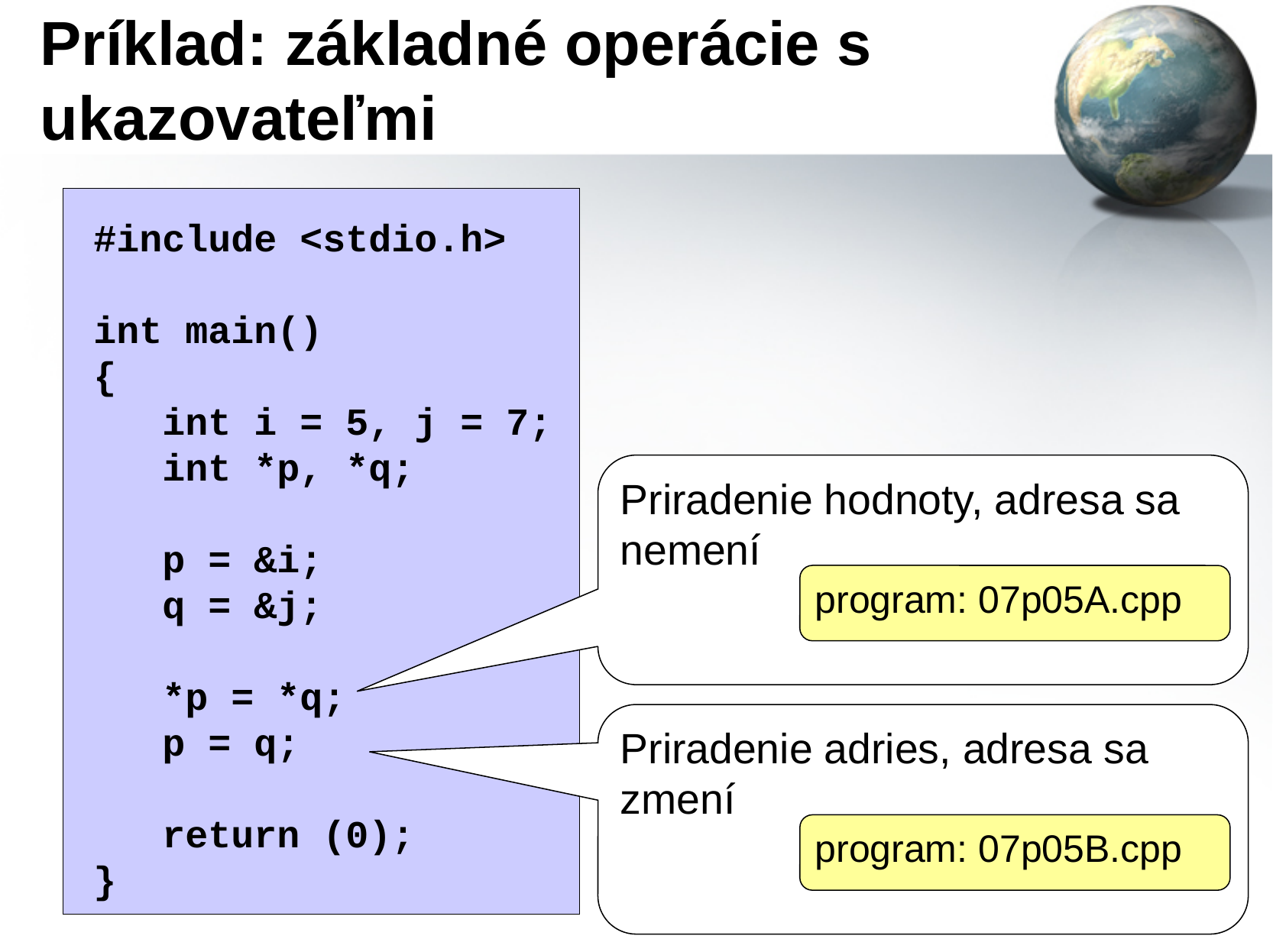

# Príklad: základné operácie s ukazovateľmi

#include <stdio.h>

int main()
{
   int i = 5, j = 7;
   int *p, *q;

   p = &i;
   q = &j;

   *p = *q;
   p = q;

   return (0);
}
Priradenie hodnoty, adresa sa nemení
program: 07p05A.cpp
Priradenie adries, adresa sa zmení
program: 07p05B.cpp